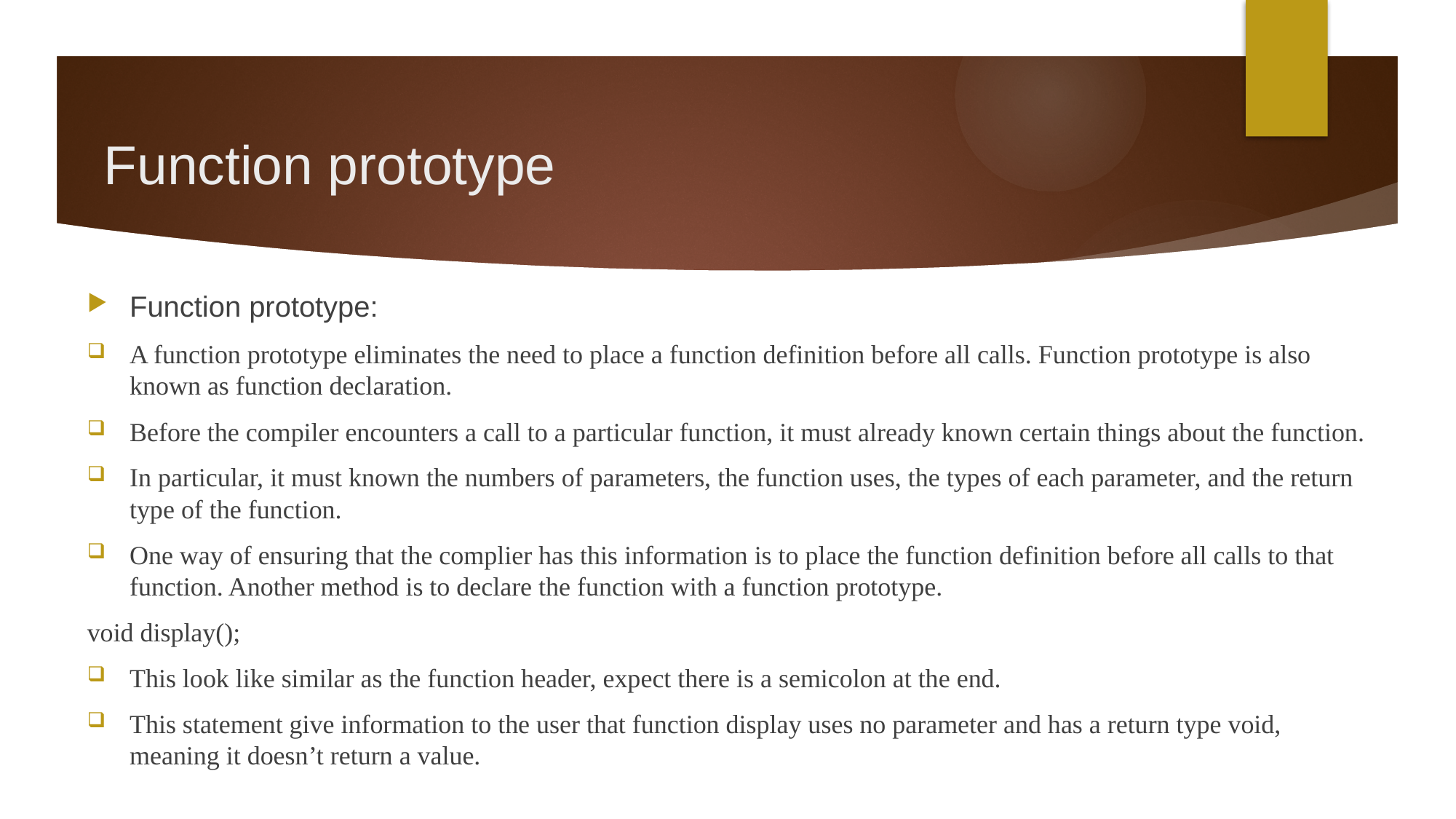

# Function prototype
Function prototype:
A function prototype eliminates the need to place a function definition before all calls. Function prototype is also known as function declaration.
Before the compiler encounters a call to a particular function, it must already known certain things about the function.
In particular, it must known the numbers of parameters, the function uses, the types of each parameter, and the return type of the function.
One way of ensuring that the complier has this information is to place the function definition before all calls to that function. Another method is to declare the function with a function prototype.
void display();
This look like similar as the function header, expect there is a semicolon at the end.
This statement give information to the user that function display uses no parameter and has a return type void, meaning it doesn’t return a value.